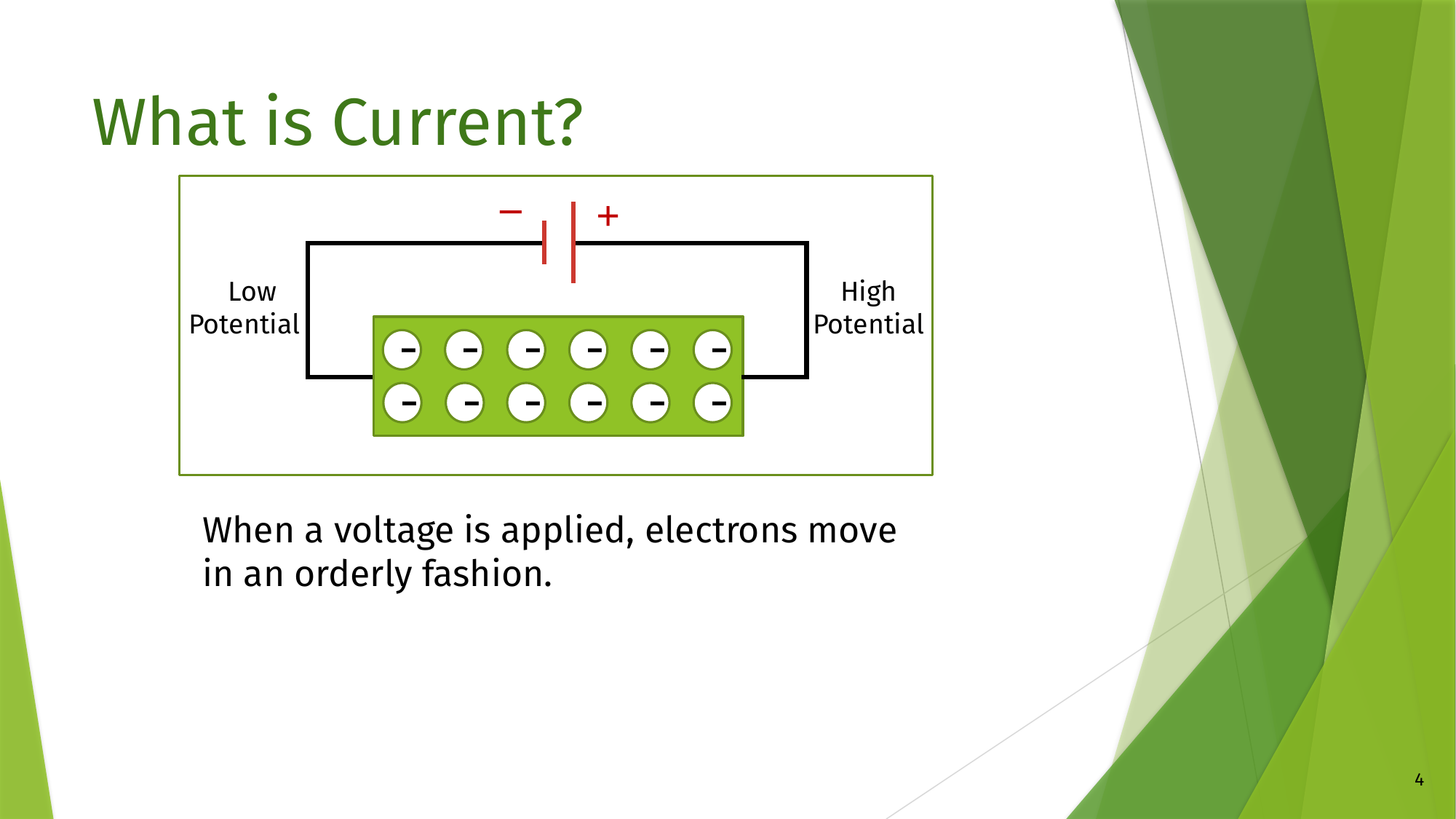

# What is Current?
_

+

Low
Potential
High Potential

-
-
-
-
-
-
-
-
-
-
-
-
-
-
-
-
When a voltage is applied, electrons move in an orderly fashion.
4